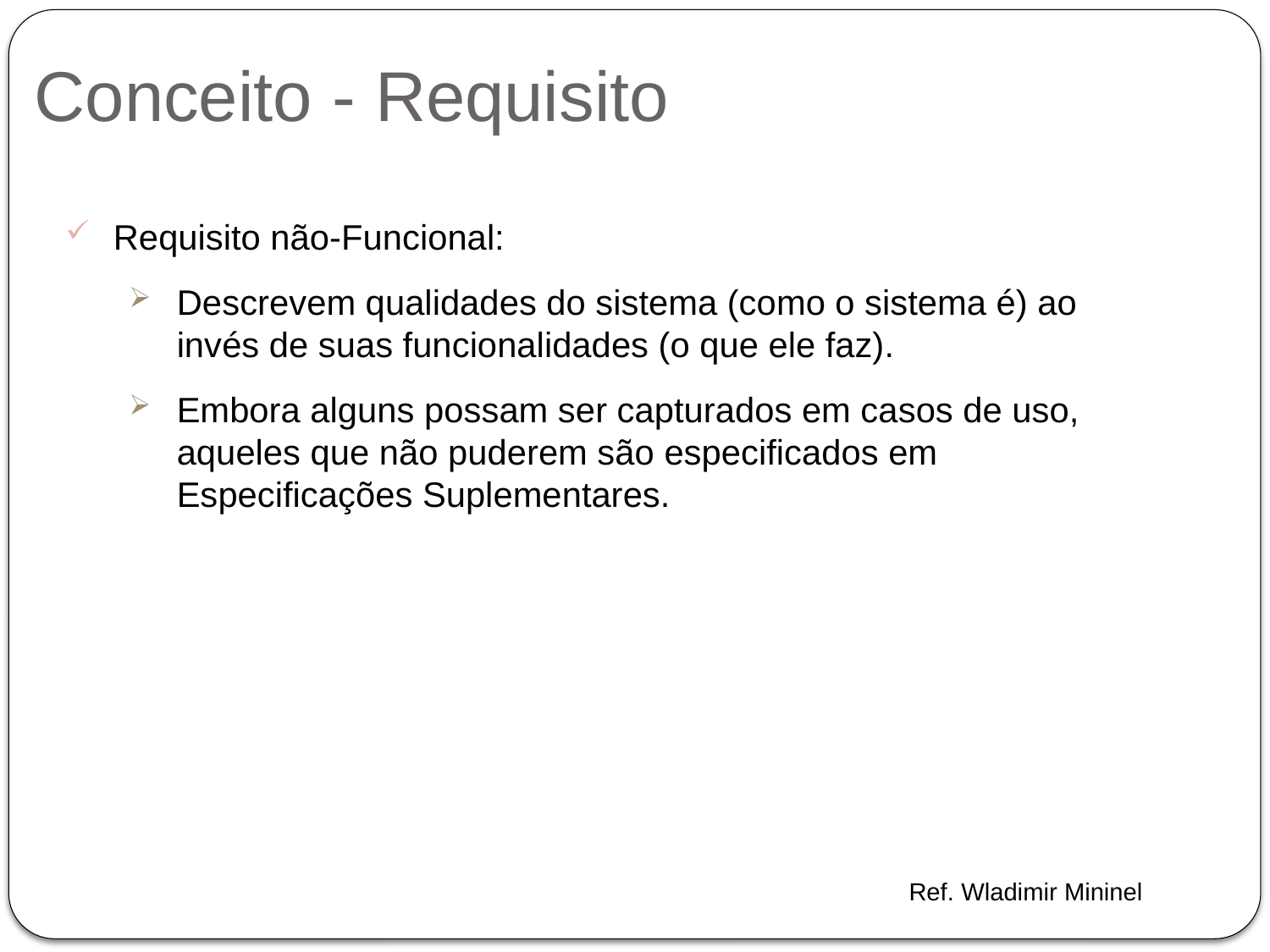

Conceito - Requisito
Requisito não-Funcional:
Descrevem qualidades do sistema (como o sistema é) ao invés de suas funcionalidades (o que ele faz).
Embora alguns possam ser capturados em casos de uso, aqueles que não puderem são especificados em Especificações Suplementares.
Ref. Wladimir Mininel